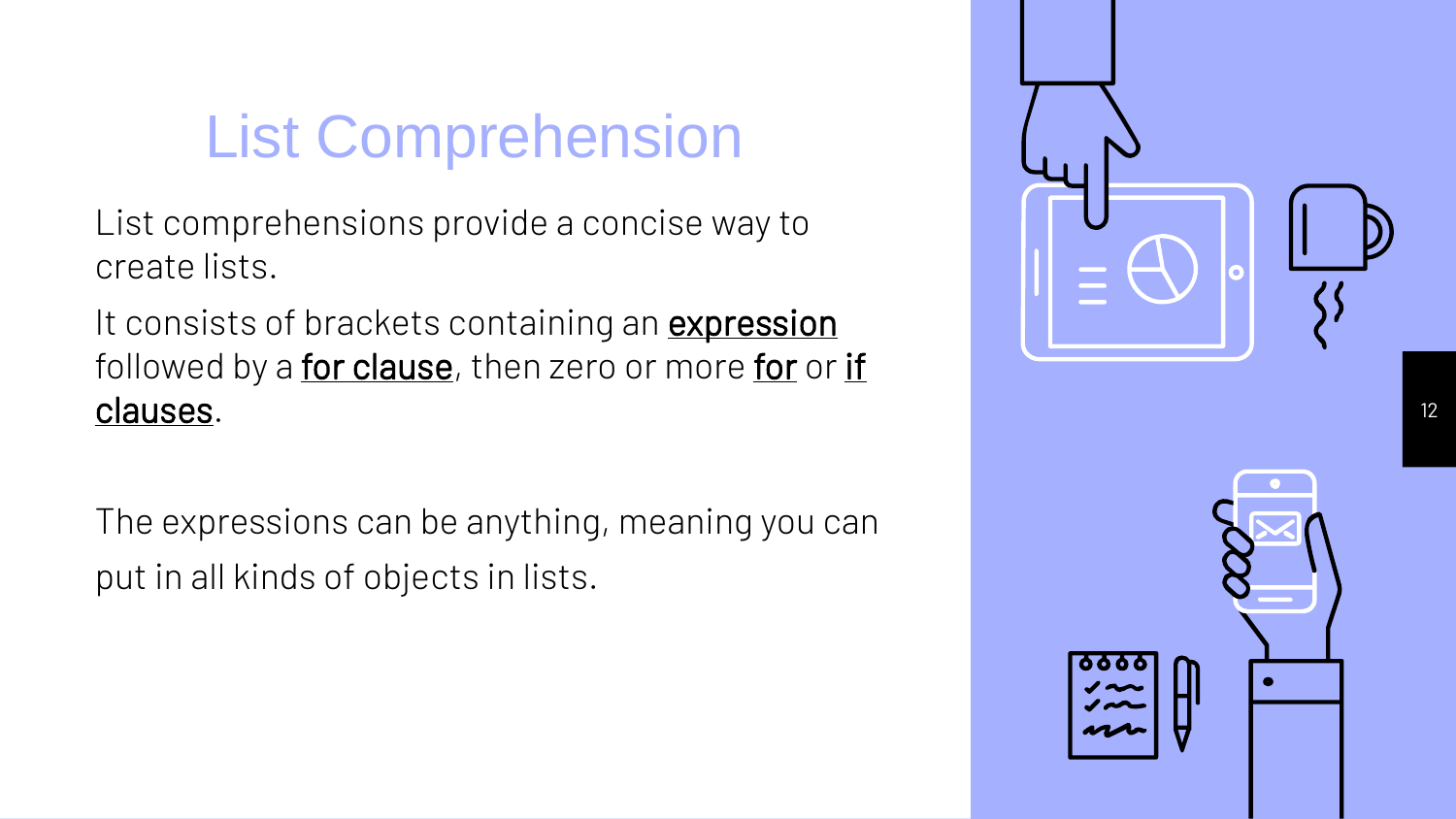

# List Comprehension
List comprehensions provide a concise way to create lists.
It consists of brackets containing an expression followed by a for clause, then zero or more for or if clauses.

The expressions can be anything, meaning you can
put in all kinds of objects in lists.

12